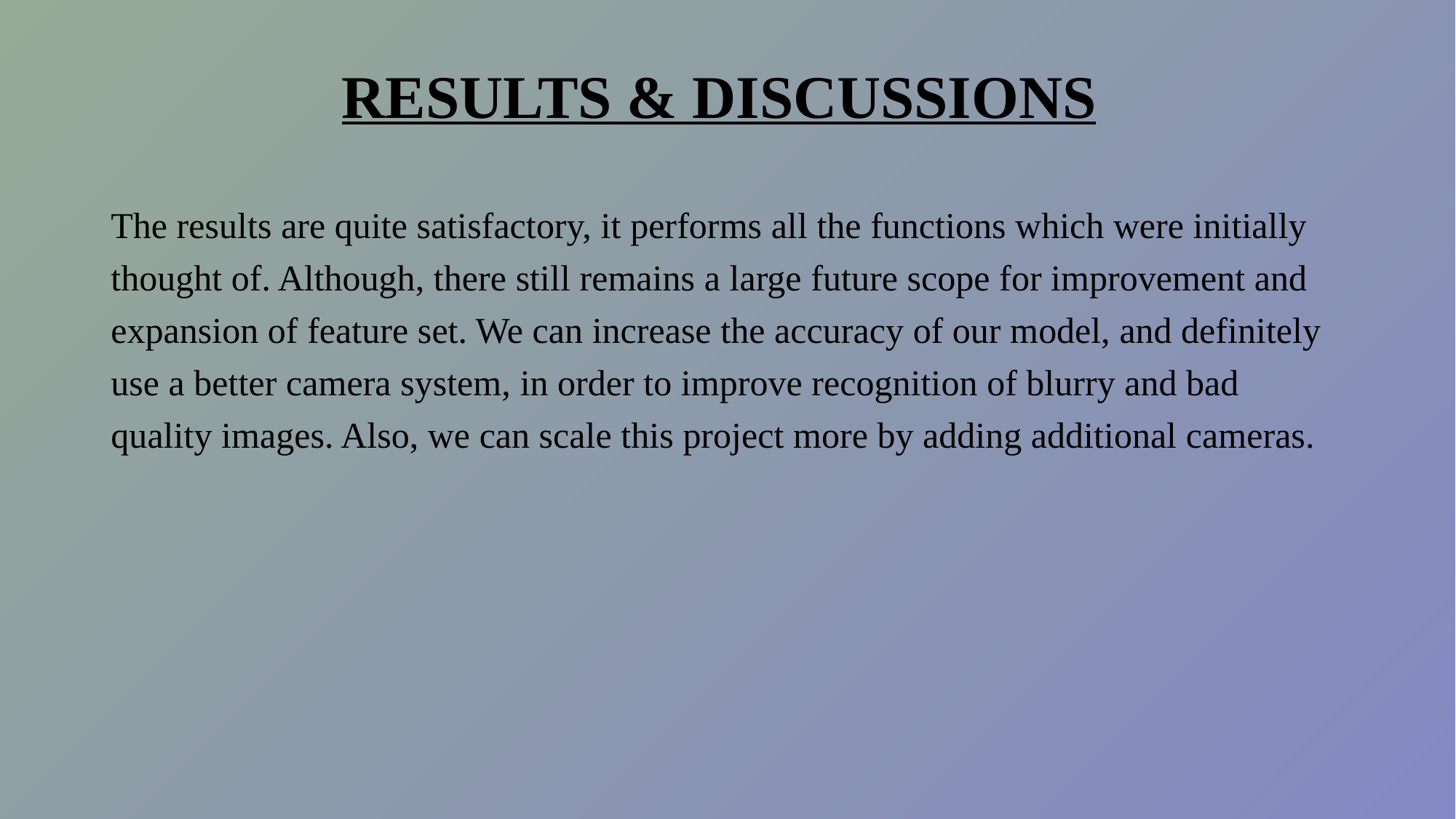

# RESULTS & DISCUSSIONS
The results are quite satisfactory, it performs all the functions which were initially thought of. Although, there still remains a large future scope for improvement and expansion of feature set. We can increase the accuracy of our model, and definitely use a better camera system, in order to improve recognition of blurry and bad quality images. Also, we can scale this project more by adding additional cameras.